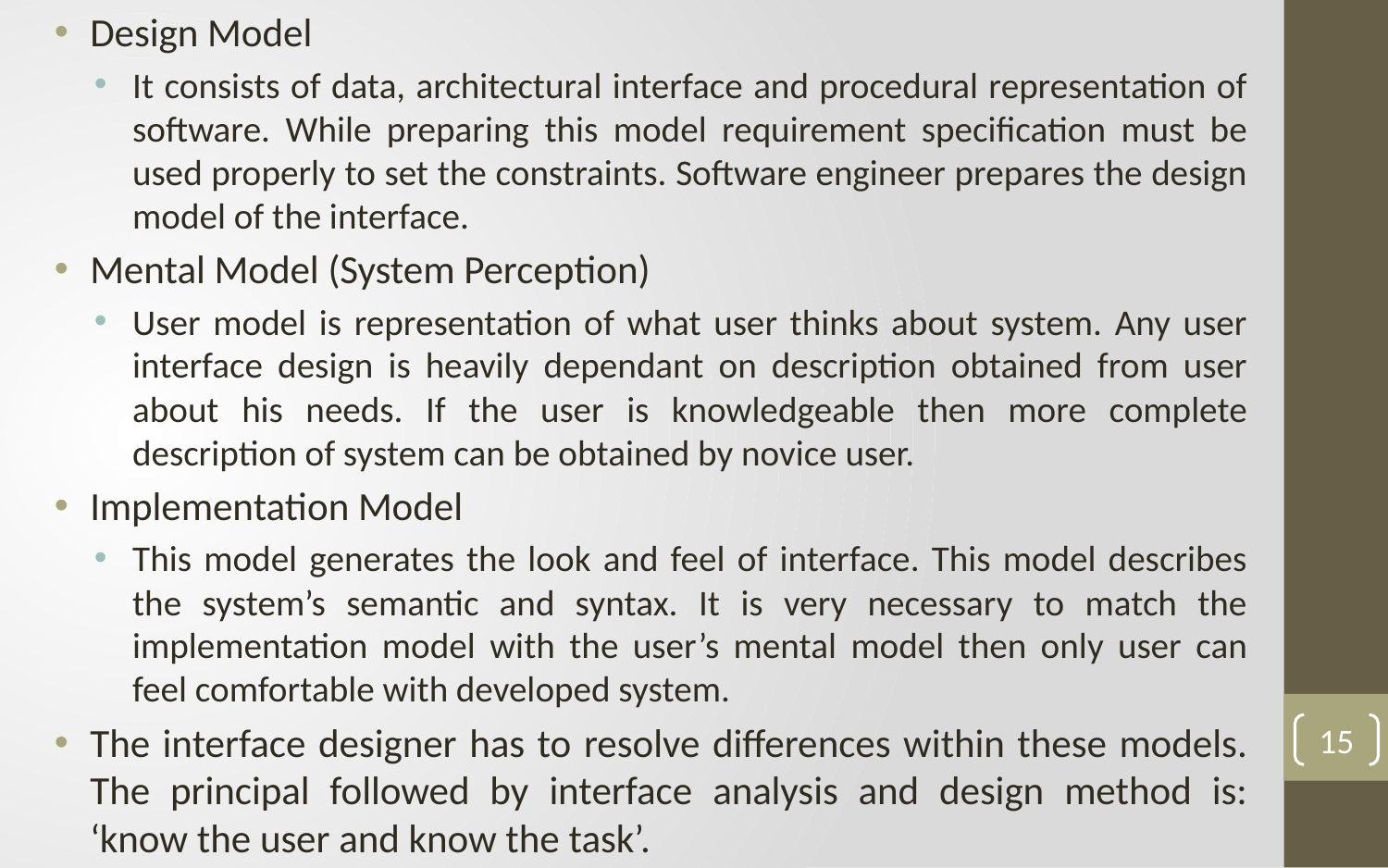

Design Model
It consists of data, architectural interface and procedural representation of software. While preparing this model requirement specification must be used properly to set the constraints. Software engineer prepares the design model of the interface.
Mental Model (System Perception)
User model is representation of what user thinks about system. Any user interface design is heavily dependant on description obtained from user about his needs. If the user is knowledgeable then more complete description of system can be obtained by novice user.
Implementation Model
This model generates the look and feel of interface. This model describes the system’s semantic and syntax. It is very necessary to match the implementation model with the user’s mental model then only user can feel comfortable with developed system.
The interface designer has to resolve differences within these models. The principal followed by interface analysis and design method is: ‘know the user and know the task’.

15